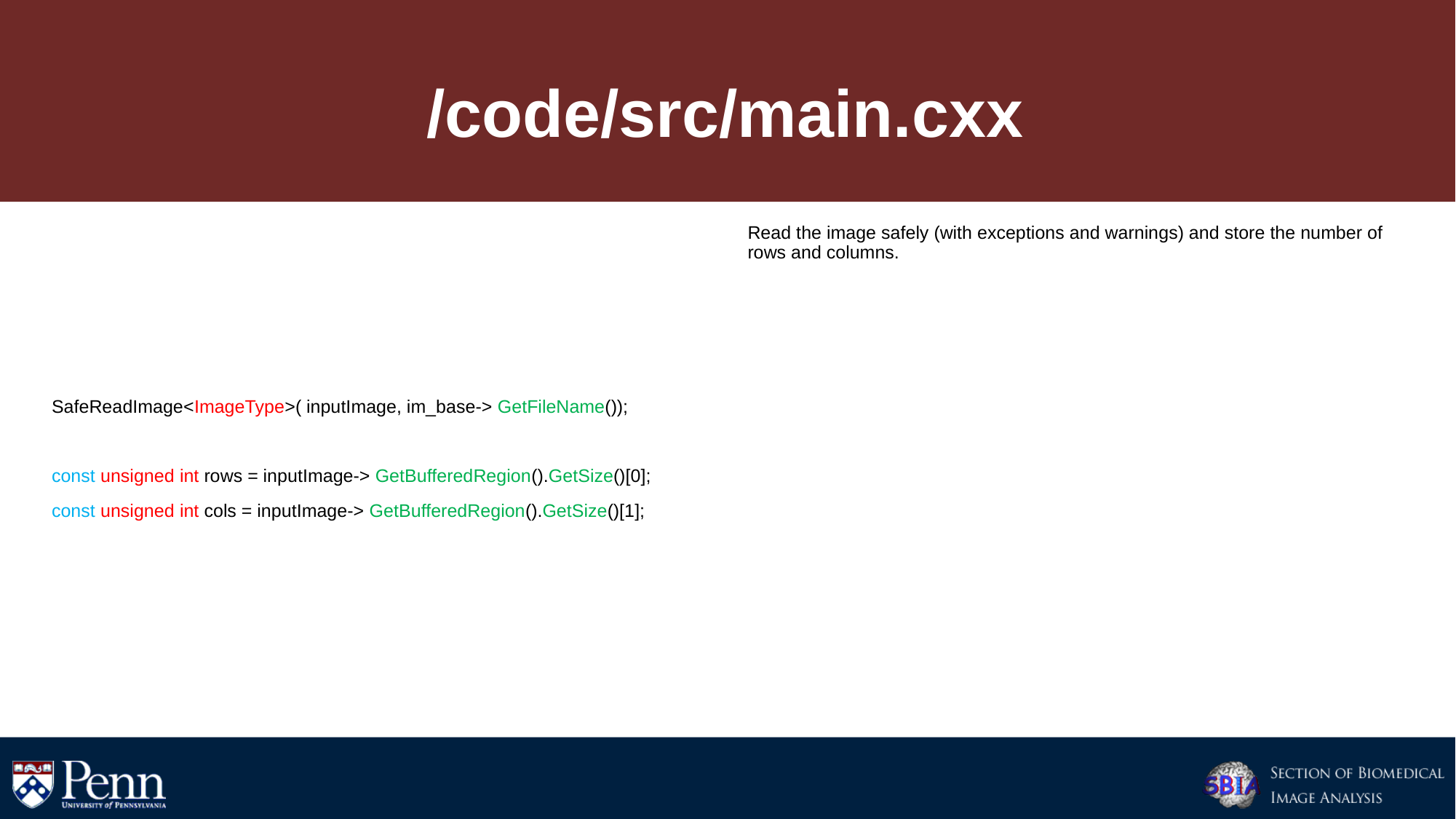

# /code/src/main.cxx
 typedef float PixelType;
  typedef itk::Image< PixelType, 2 > ImageType;

  ImageType::Pointer inputImage = ImageType::New();

  SafeReadImage<ImageType>( inputImage, im_base-> GetFileName());

  const unsigned int rows = inputImage-> GetBufferedRegion().GetSize()[0];
  const unsigned int cols = inputImage-> GetBufferedRegion().GetSize()[1];

  typedef vnl_matrix< PixelType > MatrixType;

  vnl_matrix_ref< PixelType > inputMatrix(rows, cols, inputImage-> GetBufferPointer() );
Read the image safely (with exceptions and warnings) and store the number of rows and columns.